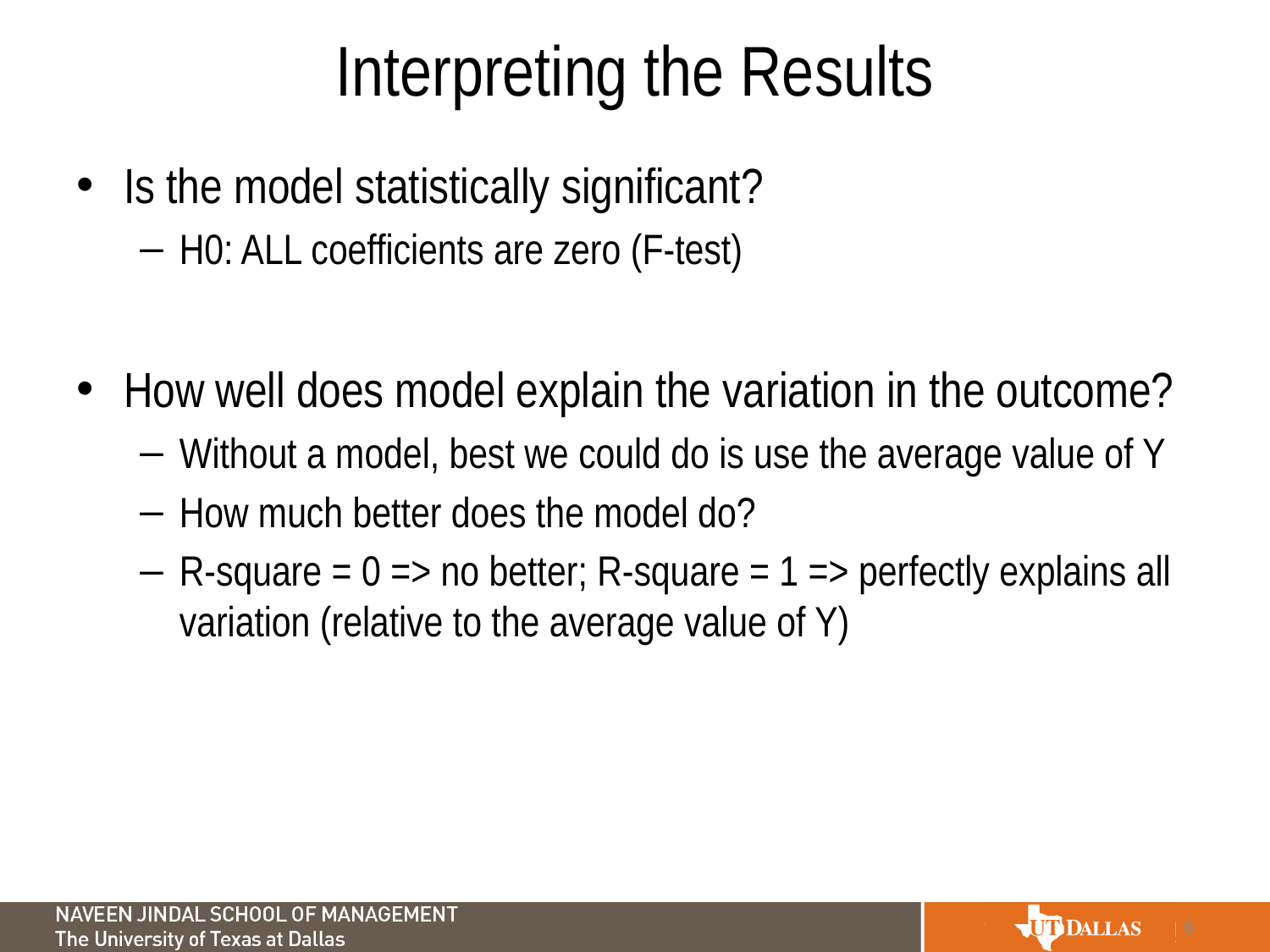

# Interpreting the Results
Is the model statistically significant?
H0: ALL coefficients are zero (F-test)

How well does model explain the variation in the outcome?
Without a model, best we could do is use the average value of Y
How much better does the model do?
R-square = 0 => no better; R-square = 1 => perfectly explains all variation (relative to the average value of Y)
6